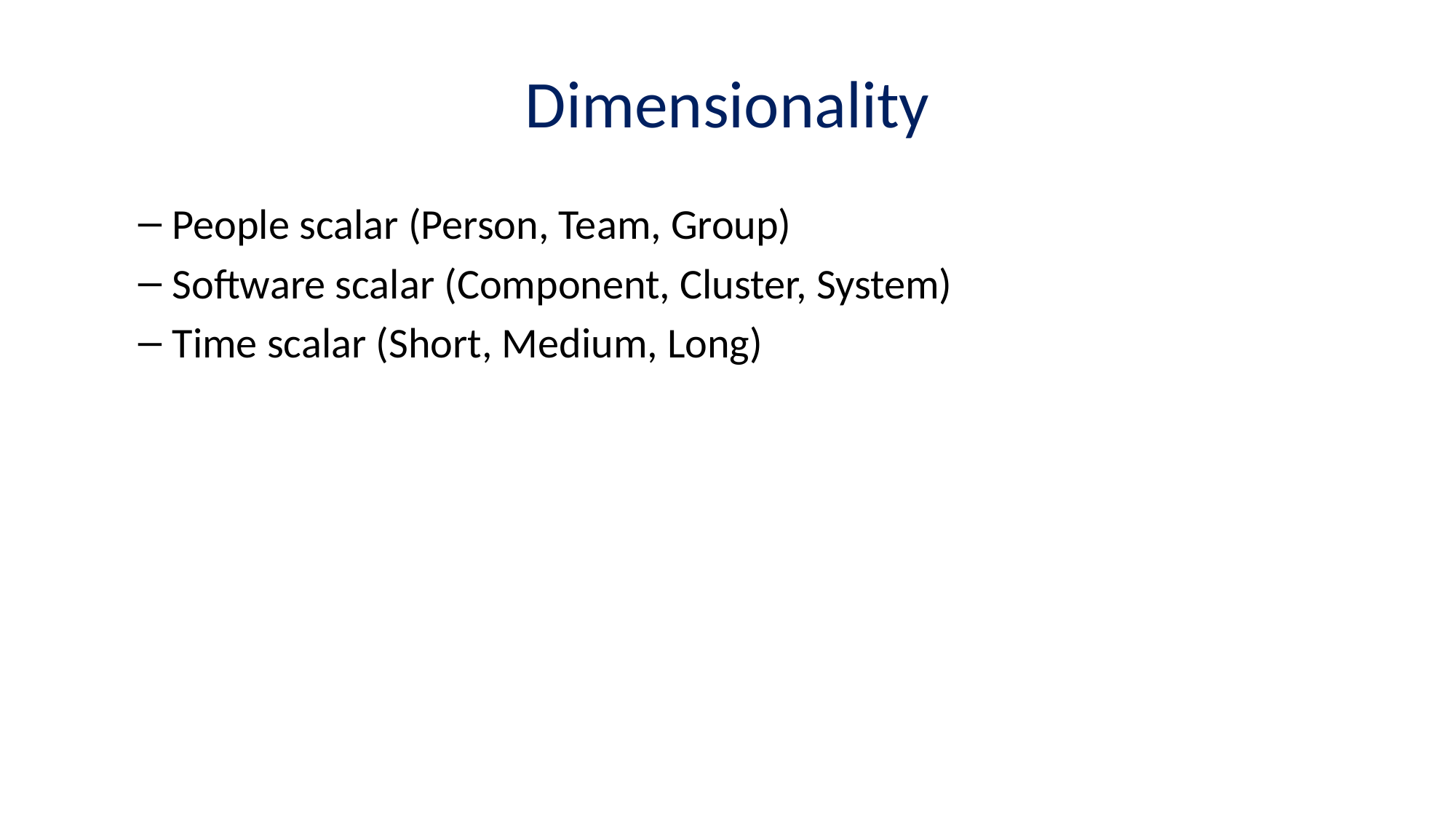

# Dimensionality
People scalar (Person, Team, Group)
Software scalar (Component, Cluster, System)
Time scalar (Short, Medium, Long)